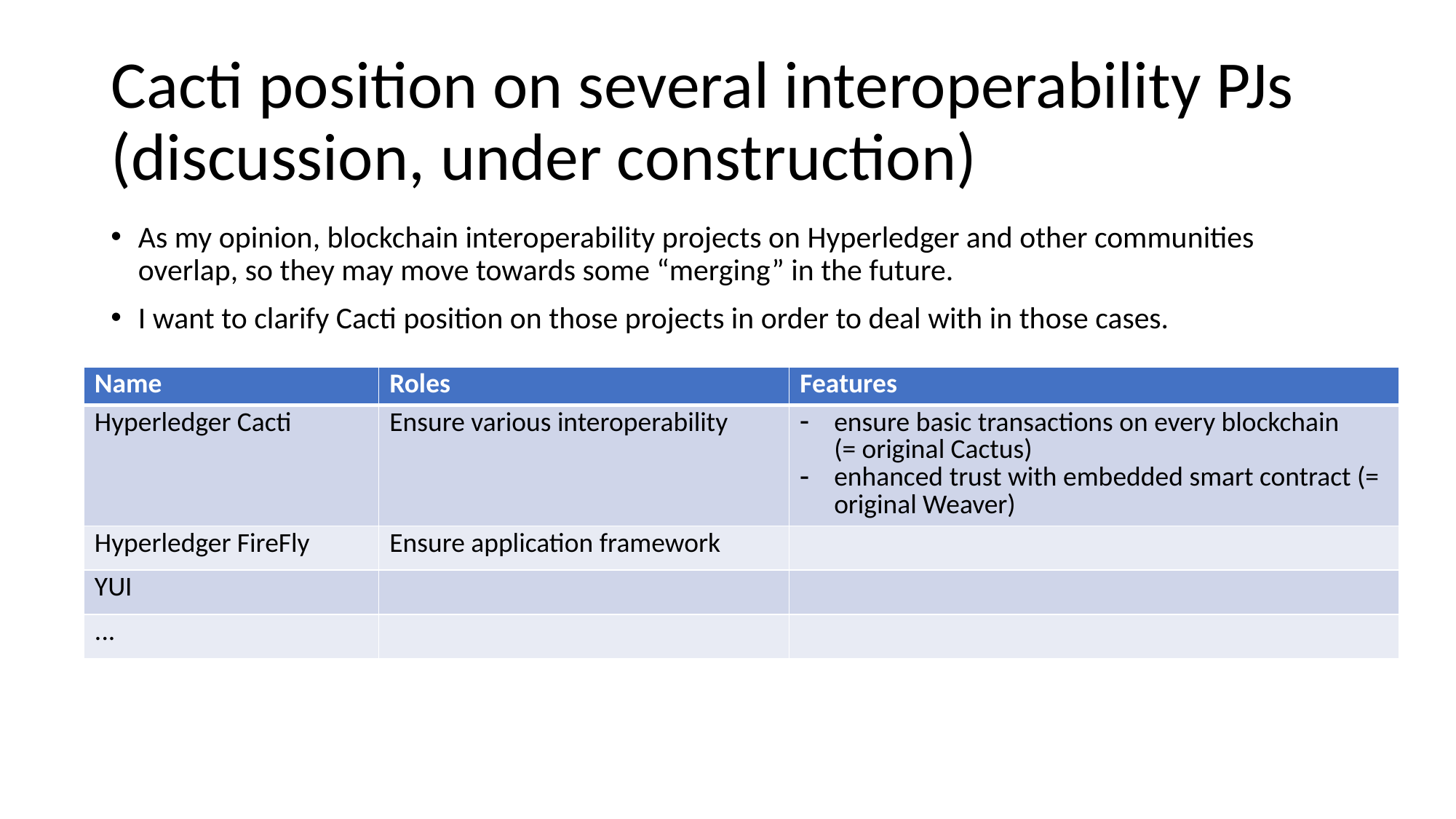

# Cacti position on several interoperability PJs (discussion, under construction)
As my opinion, blockchain interoperability projects on Hyperledger and other communities overlap, so they may move towards some “merging” in the future.
I want to clarify Cacti position on those projects in order to deal with in those cases.

| Name | Roles | Features |
| --- | --- | --- |
| Hyperledger Cacti | Ensure various interoperability | ensure basic transactions on every blockchain (= original Cactus) enhanced trust with embedded smart contract (= original Weaver) |
| Hyperledger FireFly | Ensure application framework |  |
| YUI |  |  |
| ... |  |  |